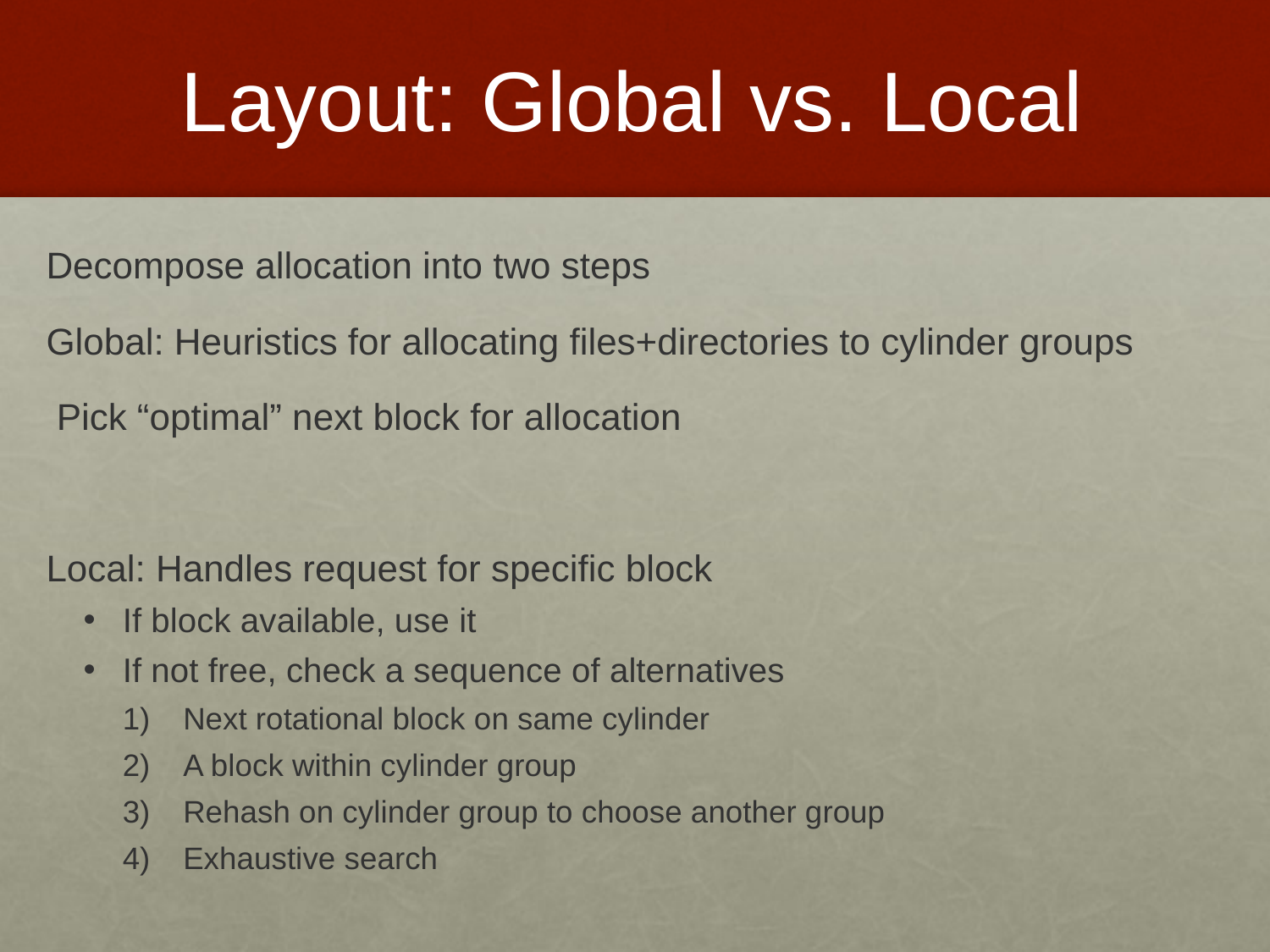

# Layout: Global vs. Local
Decompose allocation into two steps
Global: Heuristics for allocating files+directories to cylinder groups
 Pick “optimal” next block for allocation

Local: Handles request for specific block
If block available, use it
If not free, check a sequence of alternatives
Next rotational block on same cylinder
A block within cylinder group
Rehash on cylinder group to choose another group
Exhaustive search